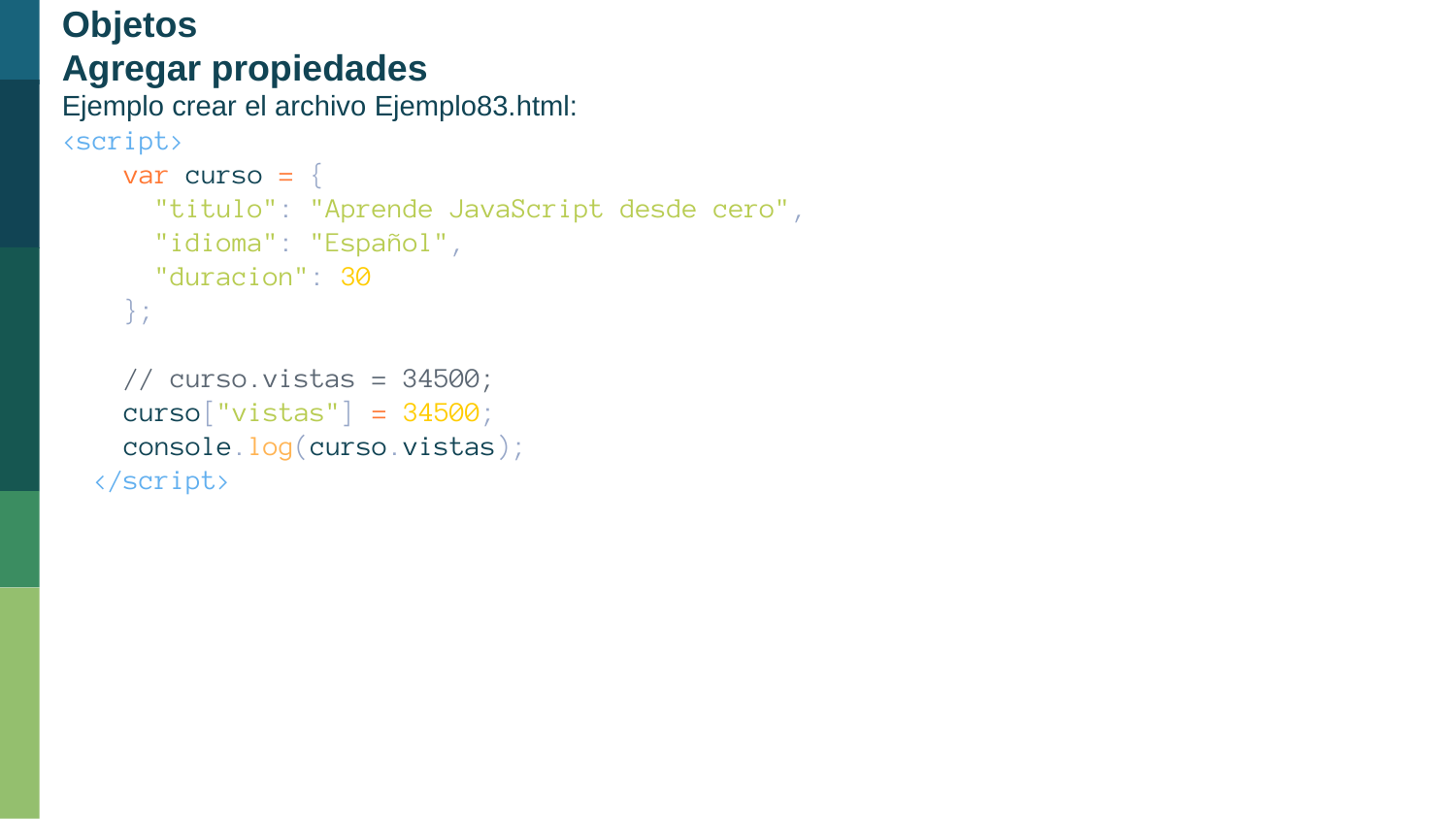

Objetos
Agregar propiedades
Ejemplo crear el archivo Ejemplo83.html:
<script>
    var curso = {
      "titulo": "Aprende JavaScript desde cero",
      "idioma": "Español",
      "duracion": 30
    };
    // curso.vistas = 34500;
    curso["vistas"] = 34500;
    console.log(curso.vistas);
  </script>